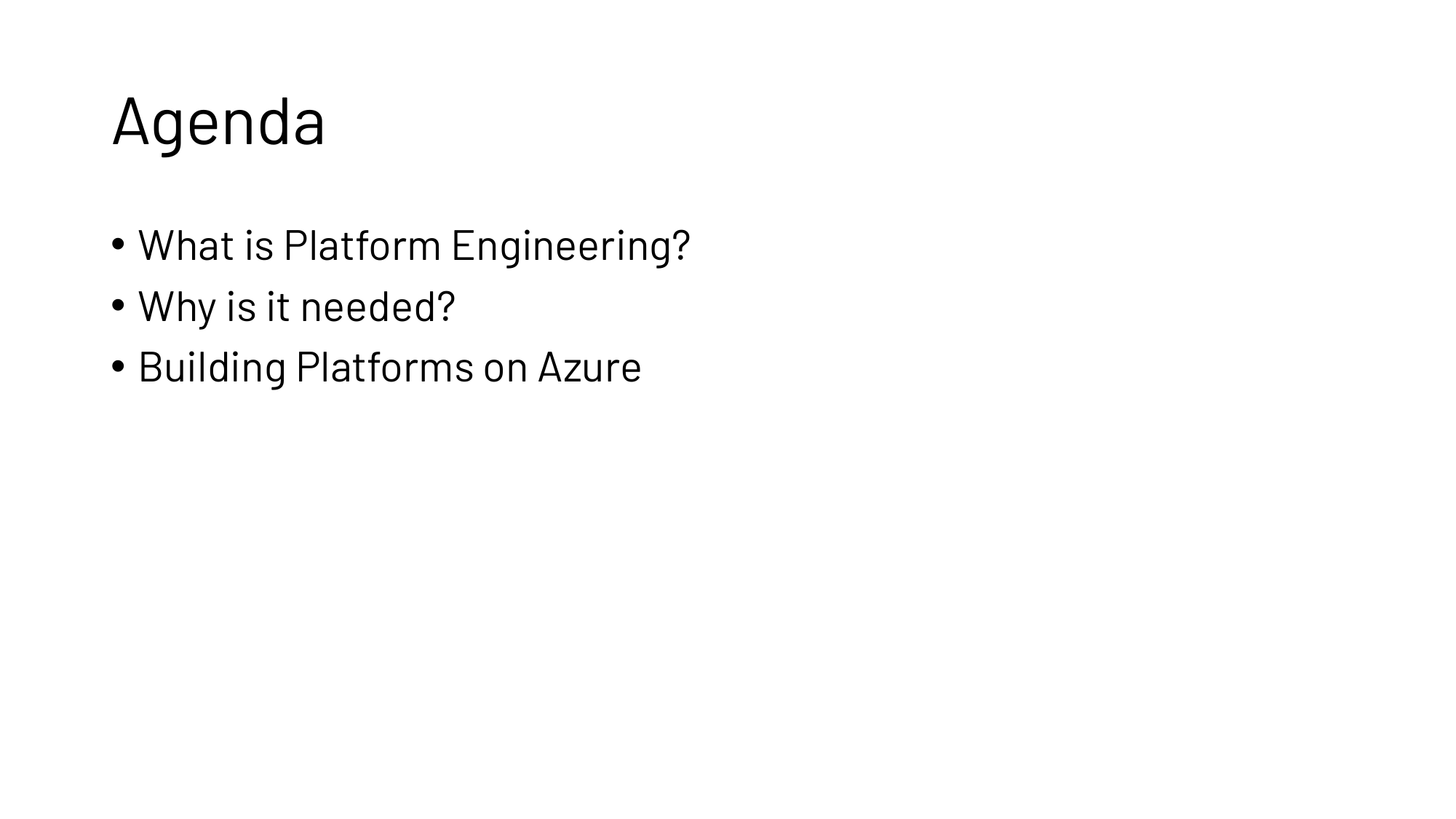

# Agenda
What is Platform Engineering?
Why is it needed?
Building Platforms on Azure